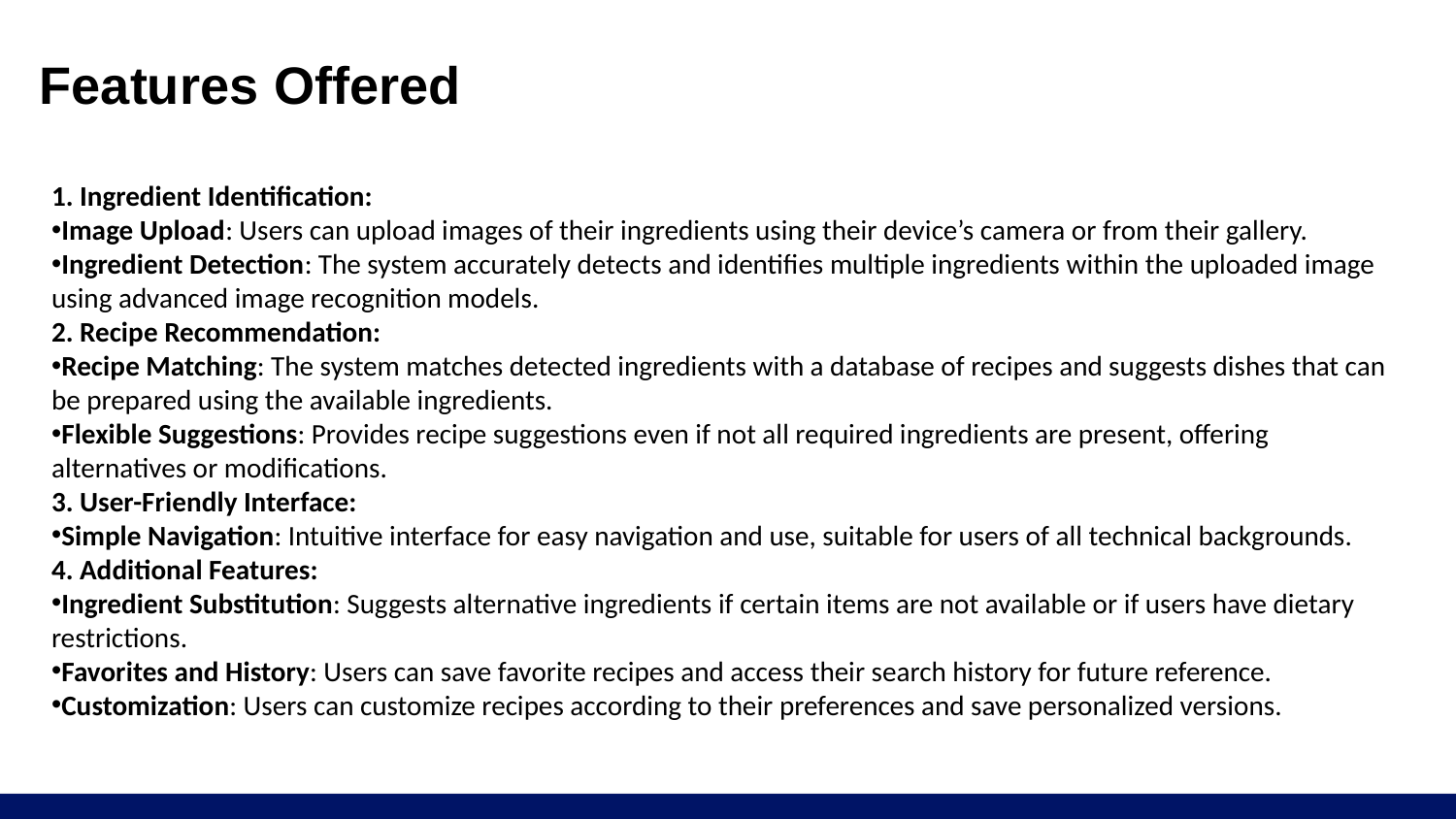

# Features Offered
1. Ingredient Identification:
Image Upload: Users can upload images of their ingredients using their device’s camera or from their gallery.
Ingredient Detection: The system accurately detects and identifies multiple ingredients within the uploaded image using advanced image recognition models.
2. Recipe Recommendation:
Recipe Matching: The system matches detected ingredients with a database of recipes and suggests dishes that can be prepared using the available ingredients.
Flexible Suggestions: Provides recipe suggestions even if not all required ingredients are present, offering alternatives or modifications.
3. User-Friendly Interface:
Simple Navigation: Intuitive interface for easy navigation and use, suitable for users of all technical backgrounds.
4. Additional Features:
Ingredient Substitution: Suggests alternative ingredients if certain items are not available or if users have dietary restrictions.
Favorites and History: Users can save favorite recipes and access their search history for future reference.
Customization: Users can customize recipes according to their preferences and save personalized versions.